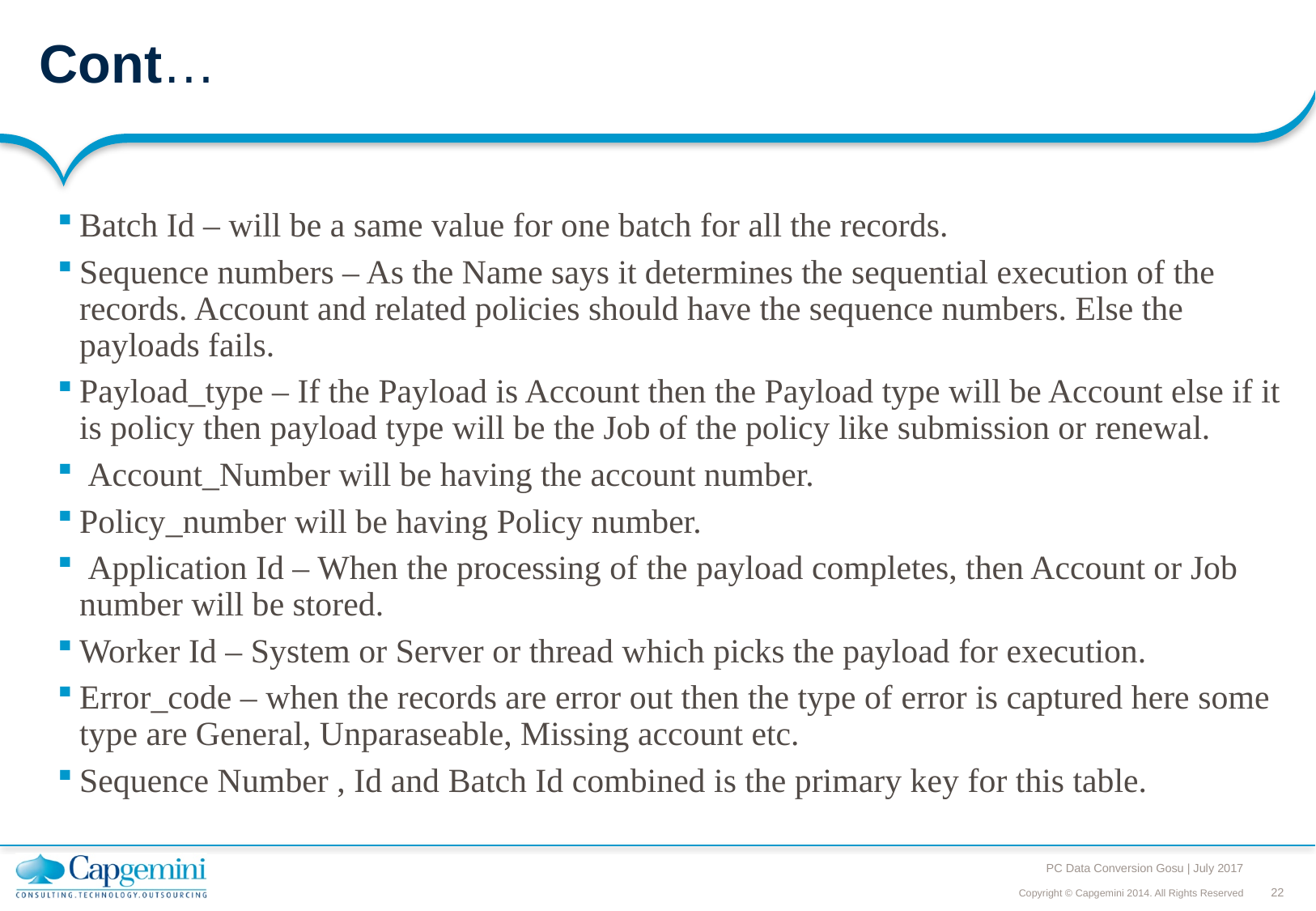

# Cont…
Batch Id – will be a same value for one batch for all the records.
Sequence numbers – As the Name says it determines the sequential execution of the records. Account and related policies should have the sequence numbers. Else the payloads fails.
Payload_type – If the Payload is Account then the Payload type will be Account else if it is policy then payload type will be the Job of the policy like submission or renewal.
 Account_Number will be having the account number.
Policy_number will be having Policy number.
 Application Id – When the processing of the payload completes, then Account or Job number will be stored.
Worker Id – System or Server or thread which picks the payload for execution.
Error_code – when the records are error out then the type of error is captured here some type are General, Unparaseable, Missing account etc.
Sequence Number , Id and Batch Id combined is the primary key for this table.